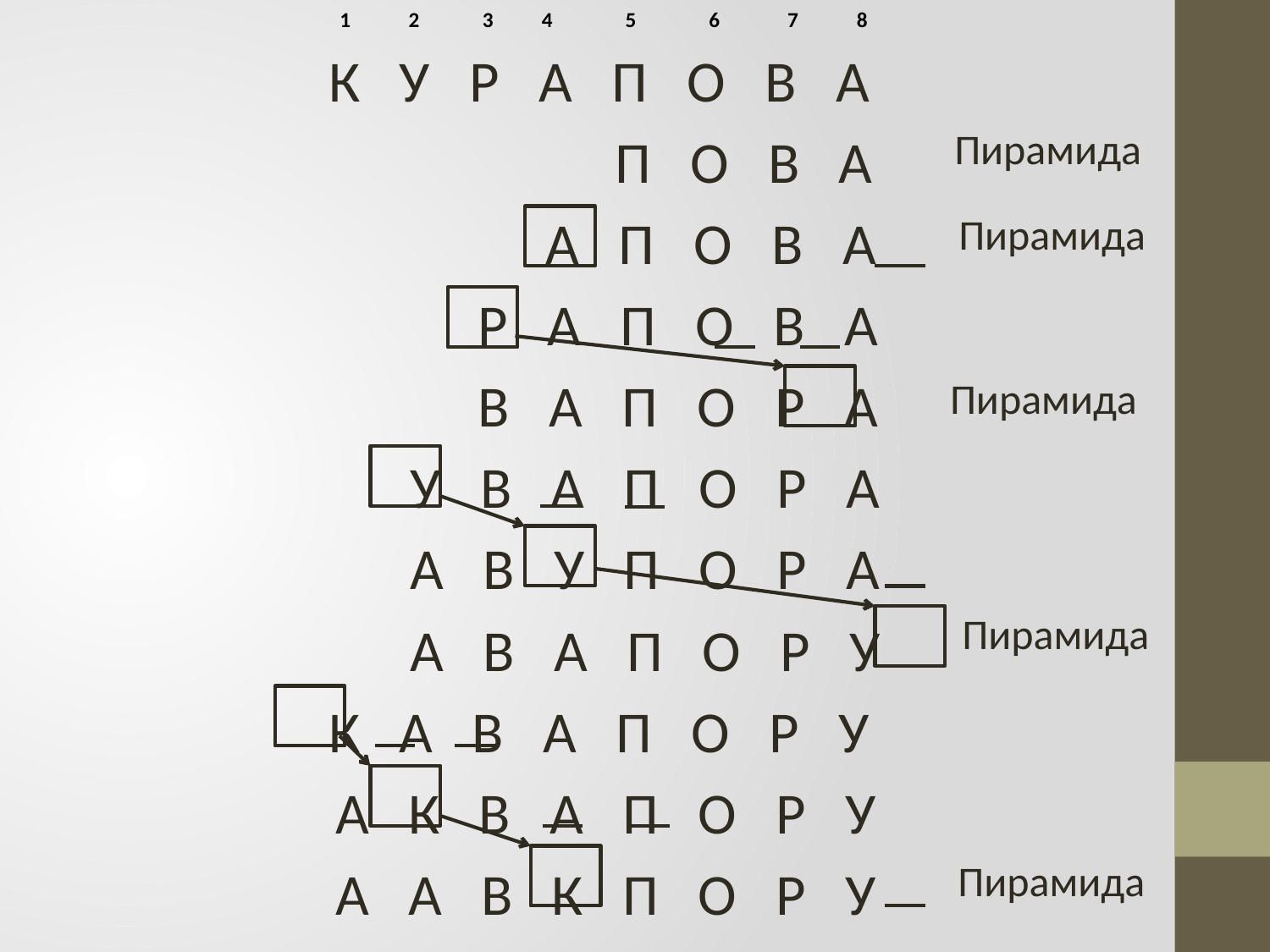

1            2             3          4               5               6              7            8
К   У   Р   А   П   О   В   А
                      П   О   В   А
                 А   П   О   В   А
            Р   А   П   О   В   А
            В   А   П   О   Р   А
       У   В   А   П   О   Р   А
       А   В   У   П   О   Р   А
       А   В   А   П   О   Р   У
 К   А   В   А   П   О   Р   У
 А   К   В   А   П   О   Р   У
 А   А   В   К   П   О   Р   У
Пирамида
Пирамида

Пирамида

Пирамида

Пирамида